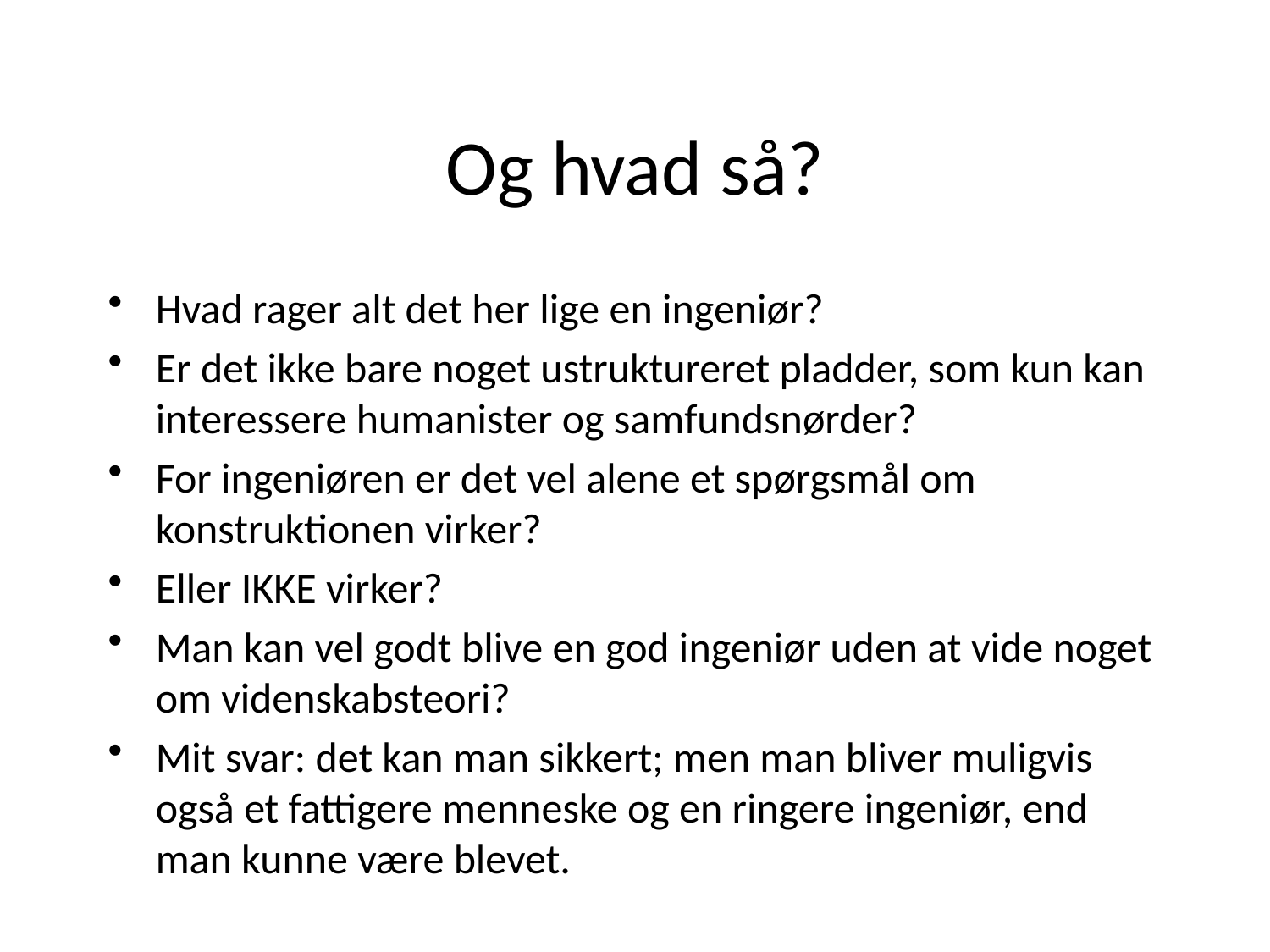

# Og hvad så?
Hvad rager alt det her lige en ingeniør?
Er det ikke bare noget ustruktureret pladder, som kun kan interessere humanister og samfundsnørder?
For ingeniøren er det vel alene et spørgsmål om konstruktionen virker?
Eller IKKE virker?
Man kan vel godt blive en god ingeniør uden at vide noget om videnskabsteori?
Mit svar: det kan man sikkert; men man bliver muligvis også et fattigere menneske og en ringere ingeniør, end man kunne være blevet.